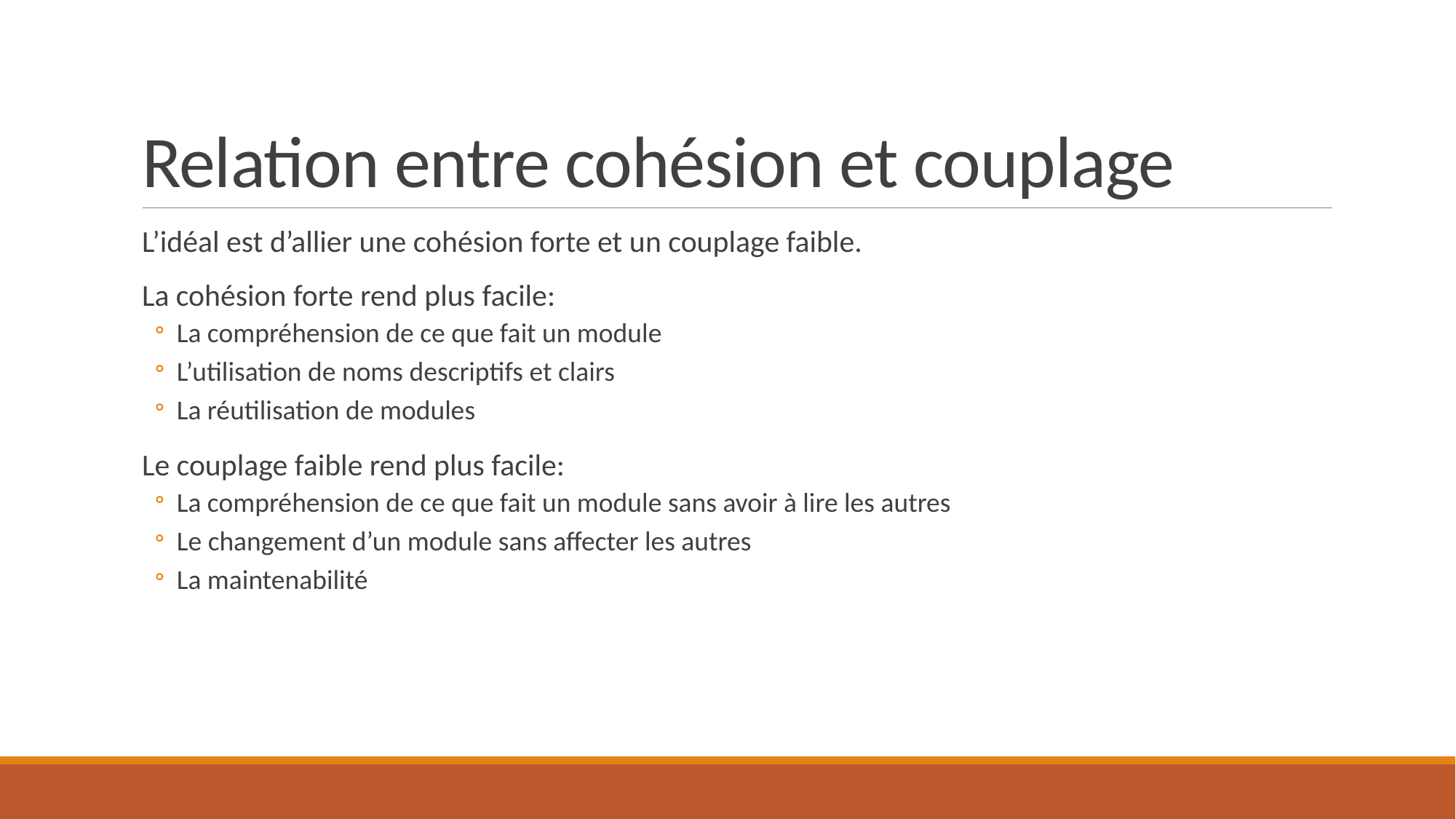

# Relation entre cohésion et couplage
L’idéal est d’allier une cohésion forte et un couplage faible.
La cohésion forte rend plus facile:
La compréhension de ce que fait un module
L’utilisation de noms descriptifs et clairs
La réutilisation de modules
Le couplage faible rend plus facile:
La compréhension de ce que fait un module sans avoir à lire les autres
Le changement d’un module sans affecter les autres
La maintenabilité